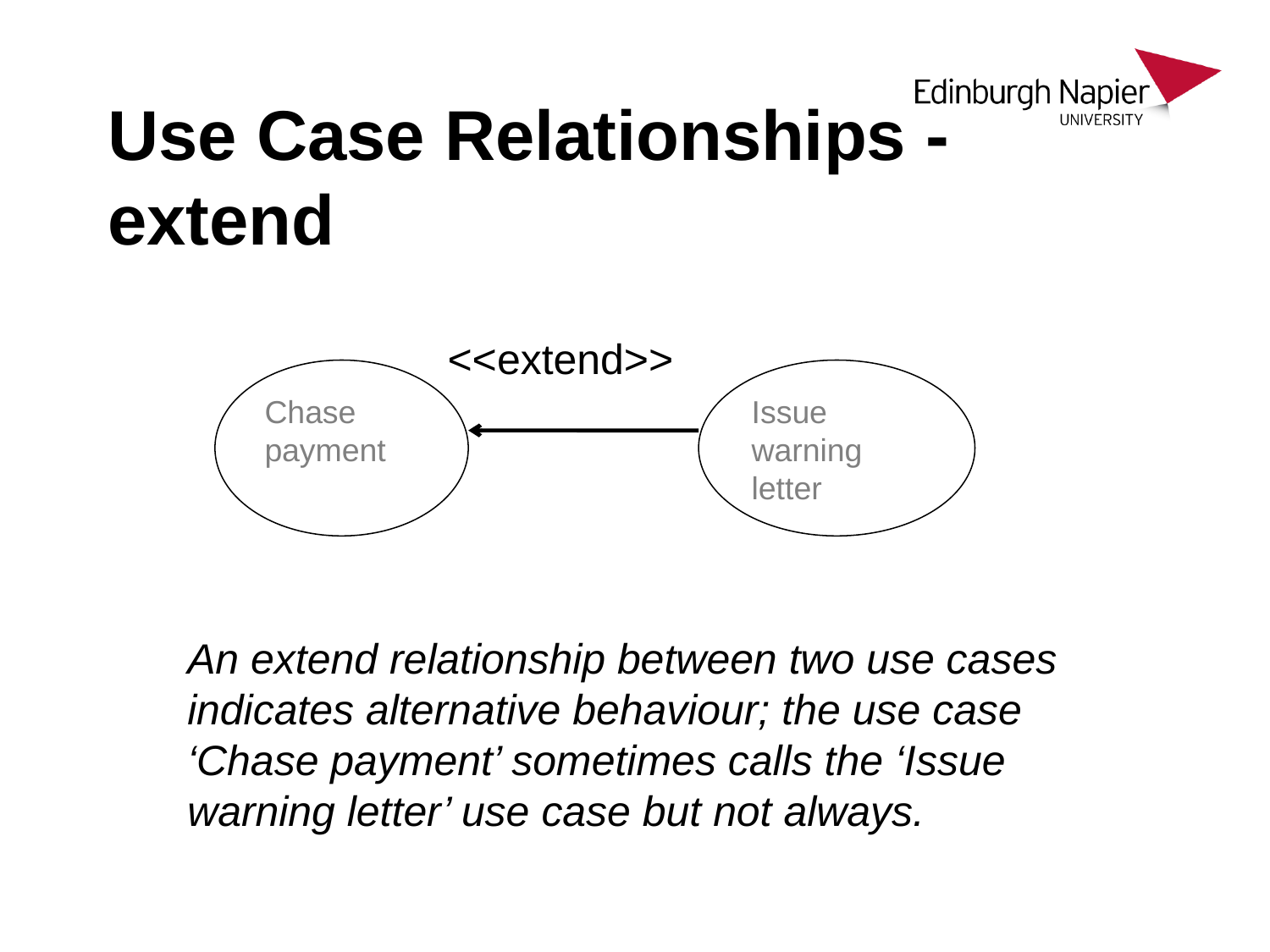

# Use Case Relationships - extend
<<extend>>
Chase payment
Issue warning letter

An extend relationship between two use cases indicates alternative behaviour; the use case ‘Chase payment’ sometimes calls the ‘Issue warning letter’ use case but not always.